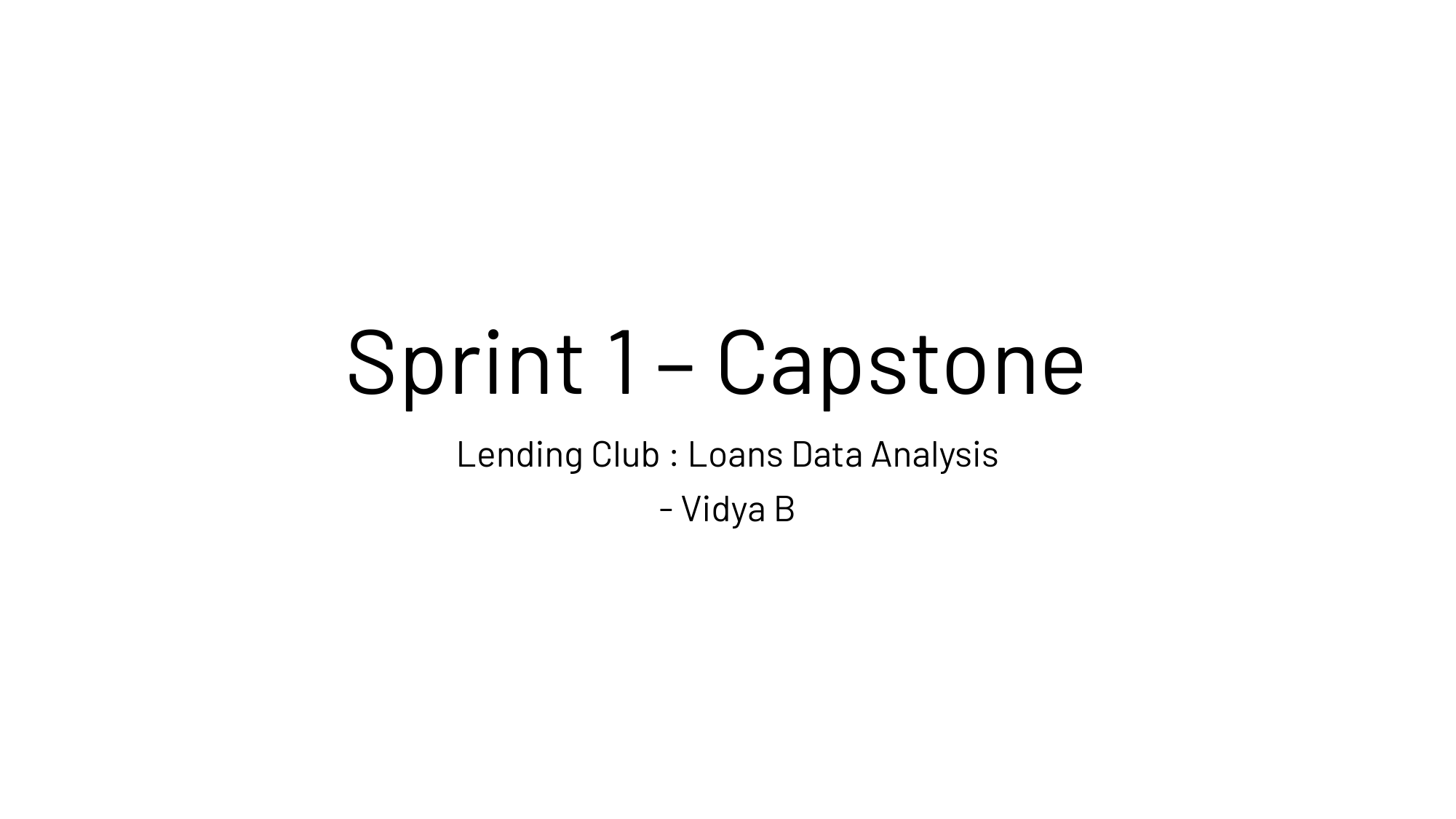

# Sprint 1 – Capstone
Lending Club : Loans Data Analysis
- Vidya B